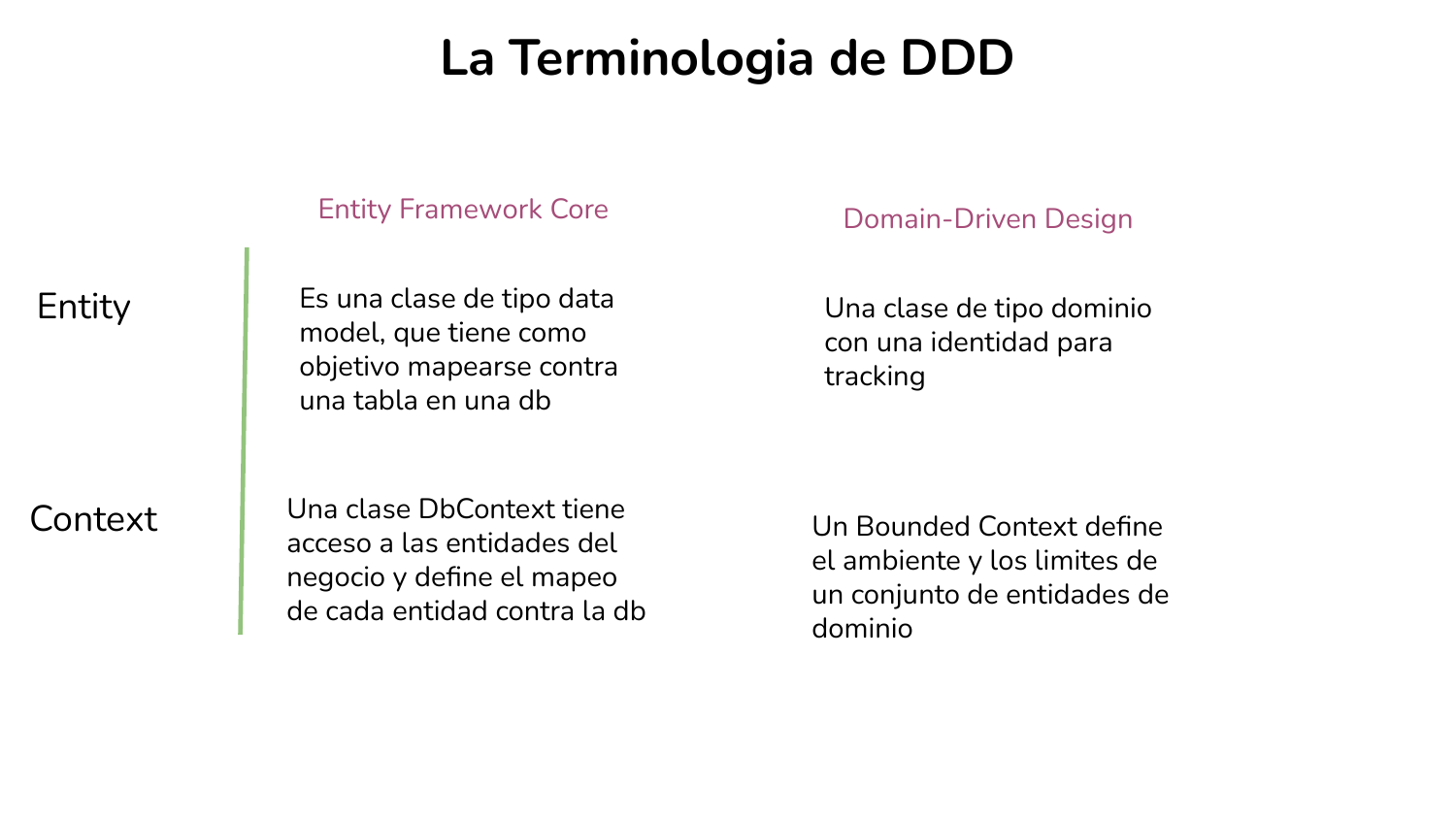

La Terminologia de DDD
Entity Framework Core
Domain-Driven Design
Es una clase de tipo data model, que tiene como objetivo mapearse contra una tabla en una db
Entity
Una clase de tipo dominio con una identidad para tracking
Una clase DbContext tiene acceso a las entidades del negocio y define el mapeo de cada entidad contra la db
Context
Un Bounded Context define el ambiente y los limites de un conjunto de entidades de dominio